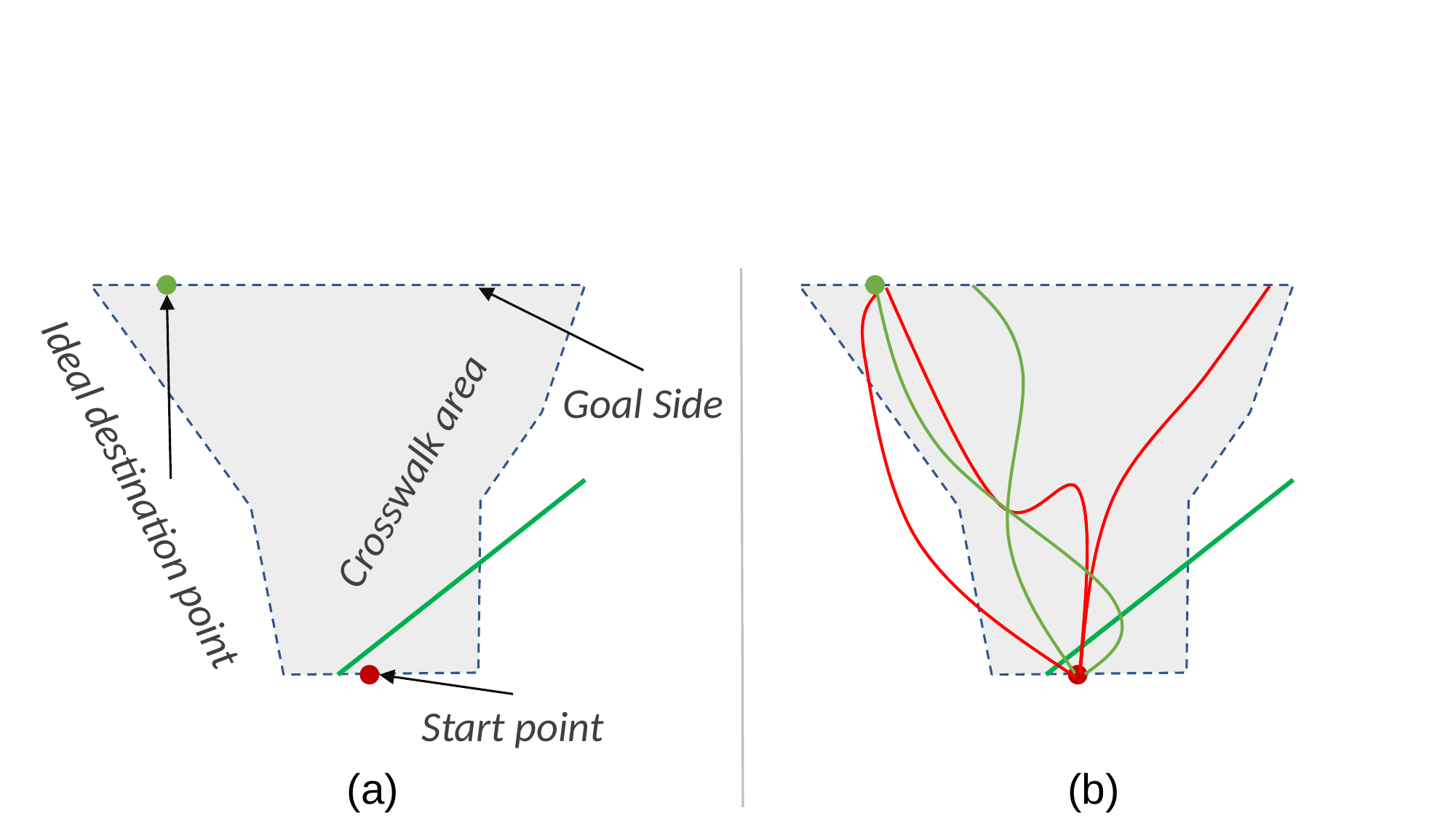

Goal Side
Crosswalk area
Ideal destination point

Start point

(b)
(a)